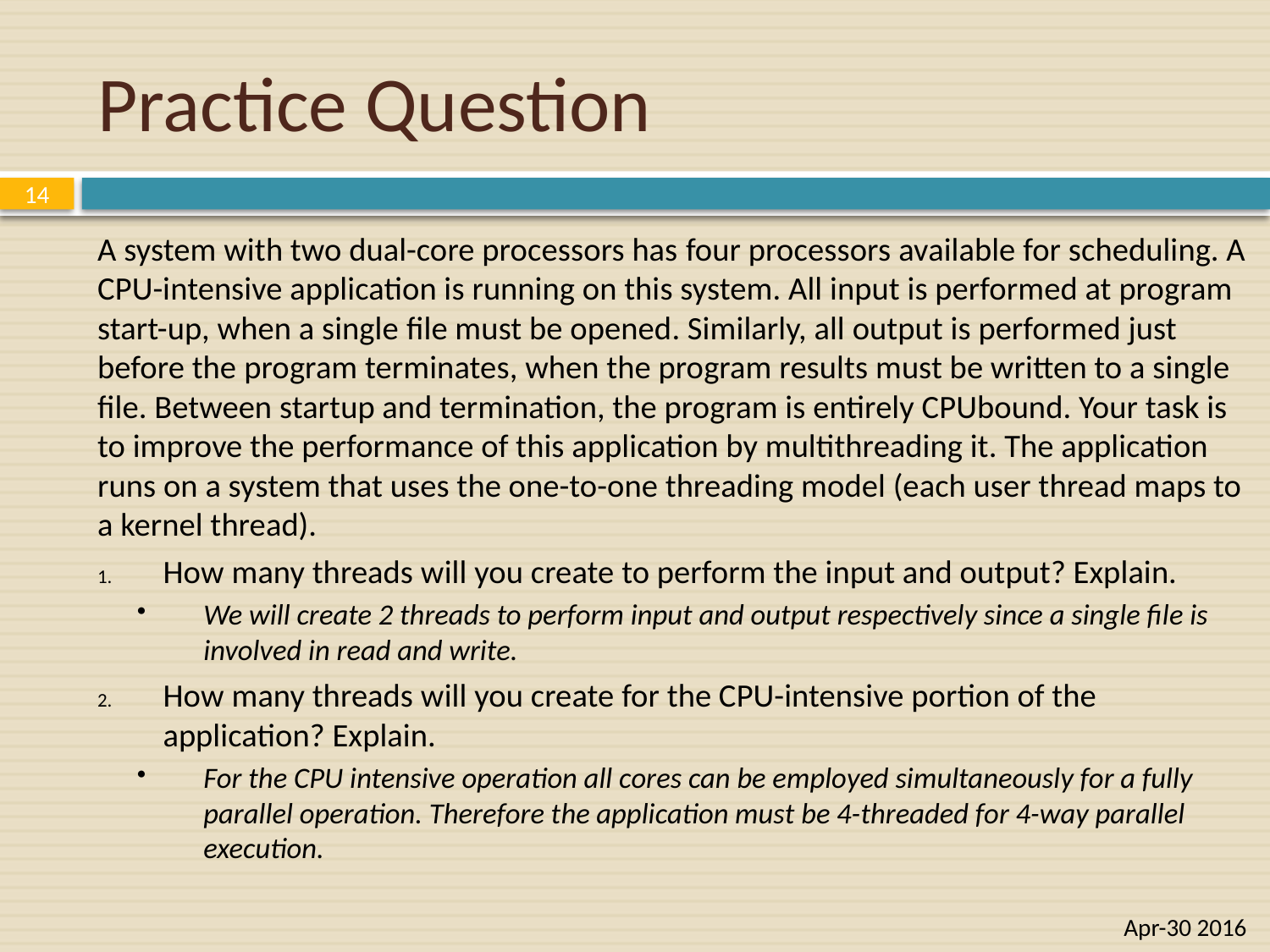

# Practice Question
14
A system with two dual-core processors has four processors available for scheduling. A CPU-intensive application is running on this system. All input is performed at program start-up, when a single ﬁle must be opened. Similarly, all output is performed just before the program terminates, when the program results must be written to a single ﬁle. Between startup and termination, the program is entirely CPUbound. Your task is to improve the performance of this application by multithreading it. The application runs on a system that uses the one-to-one threading model (each user thread maps to a kernel thread).
How many threads will you create to perform the input and output? Explain.
We will create 2 threads to perform input and output respectively since a single file is involved in read and write.
How many threads will you create for the CPU-intensive portion of the application? Explain.
For the CPU intensive operation all cores can be employed simultaneously for a fully parallel operation. Therefore the application must be 4-threaded for 4-way parallel execution.

Apr-30 2016